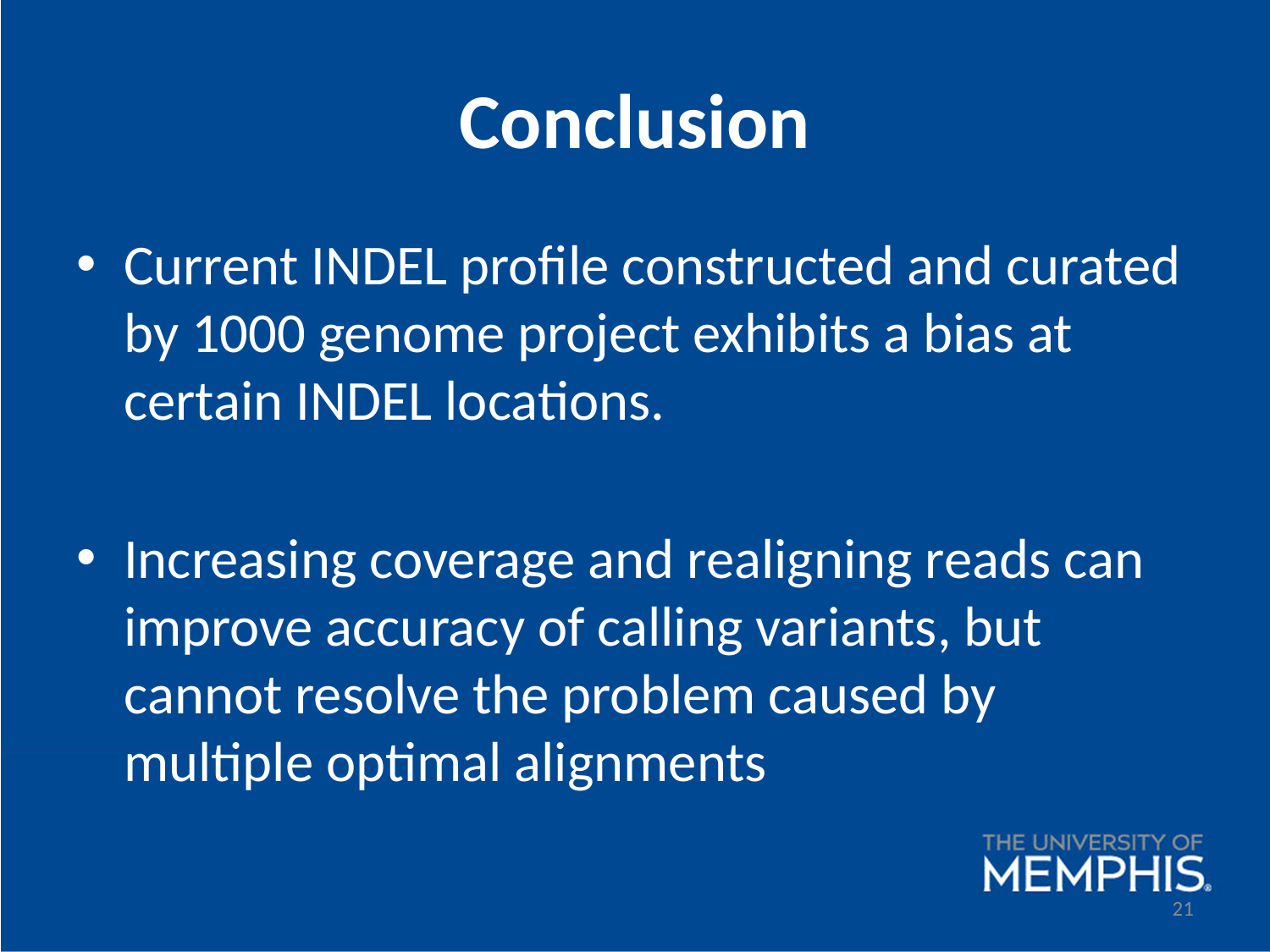

# Conclusion
Current INDEL profile constructed and curated by 1000 genome project exhibits a bias at certain INDEL locations.

Increasing coverage and realigning reads can improve accuracy of calling variants, but cannot resolve the problem caused by multiple optimal alignments
21